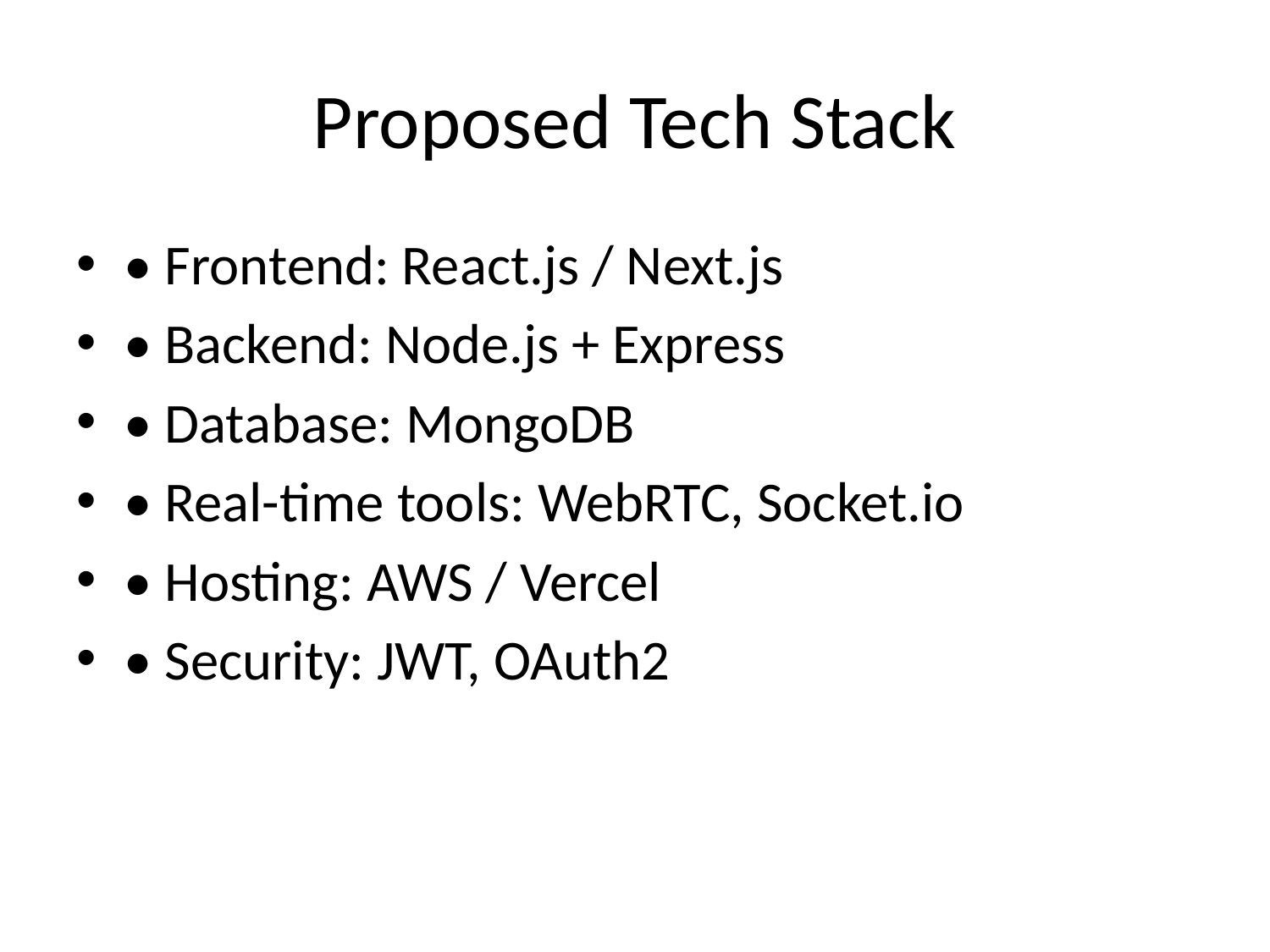

# Proposed Tech Stack
• Frontend: React.js / Next.js
• Backend: Node.js + Express
• Database: MongoDB
• Real-time tools: WebRTC, Socket.io
• Hosting: AWS / Vercel
• Security: JWT, OAuth2